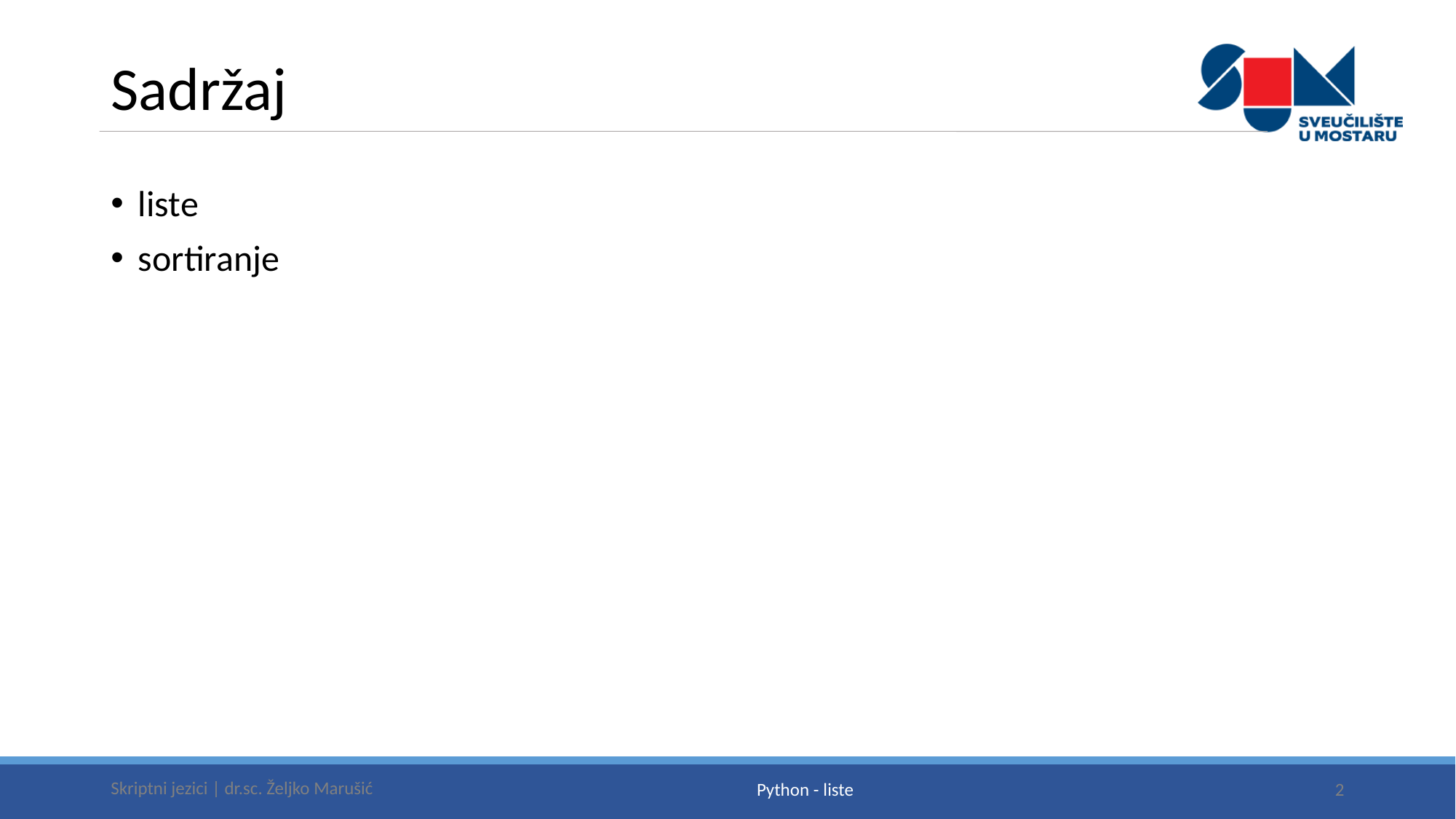

# Sadržaj
liste
sortiranje

Skriptni jezici | dr.sc. Željko Marušić
2